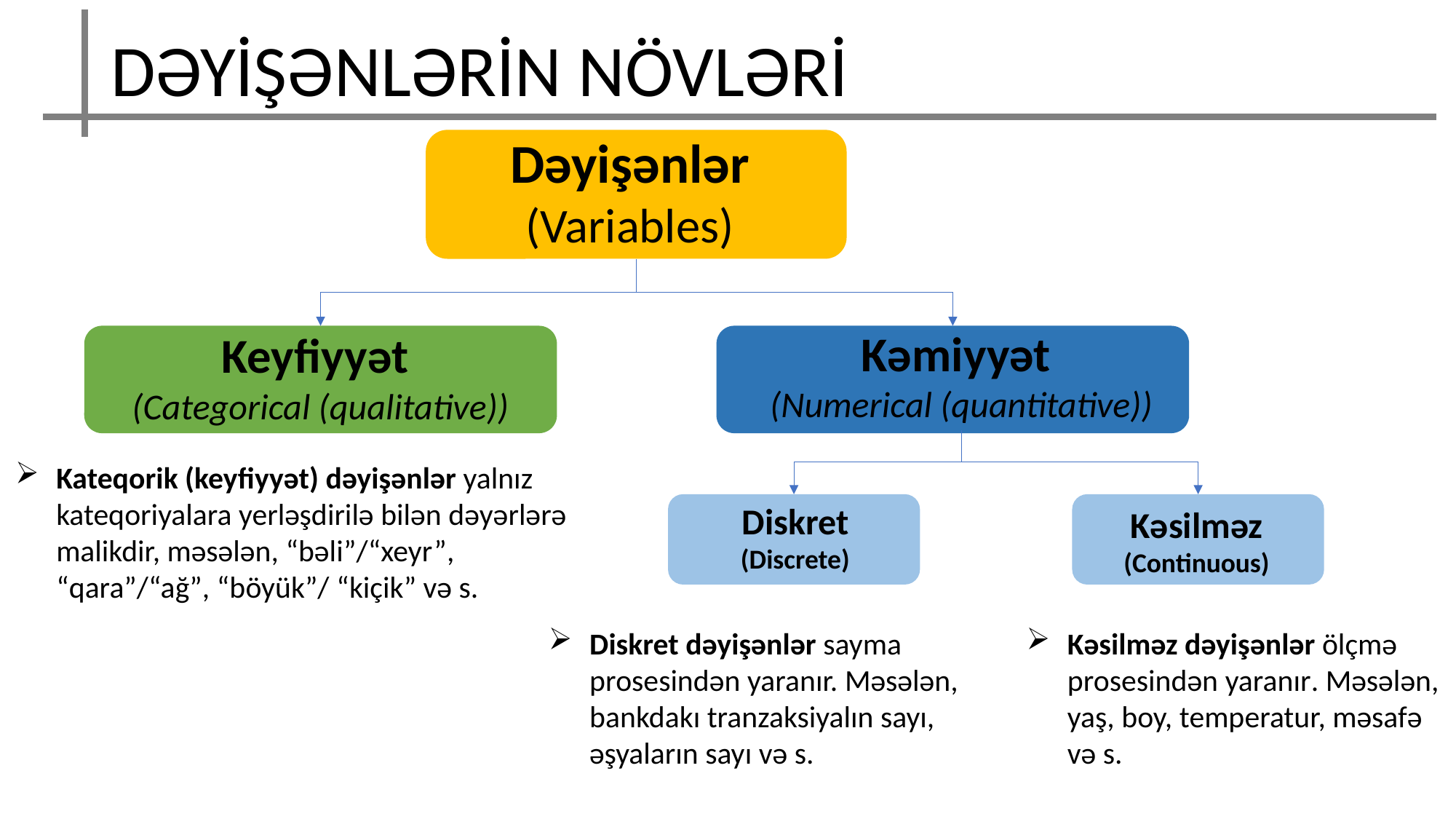

DƏYİŞƏNLƏRİN NÖVLƏRİ
Dəyişənlər (Variables)

Kəmiyyət
(Numerical (quantitative))
Keyfiyyət
(Categorical (qualitative))

Kateqorik (keyfiyyət) dəyişənlər yalnız kateqoriyalara yerləşdirilə bilən dəyərlərə malikdir, məsələn, “bəli”/“xeyr”, “qara”/“ağ”, “böyük”/ “kiçik” və s.
Diskret
(Discrete)

Kəsilməz
(Continuous)
Diskret dəyişənlər sayma prosesindən yaranır. Məsələn, bankdakı tranzaksiyalın sayı, əşyaların sayı və s.
Kəsilməz dəyişənlər ölçmə prosesindən yaranır. Məsələn, yaş, boy, temperatur, məsafə və s.